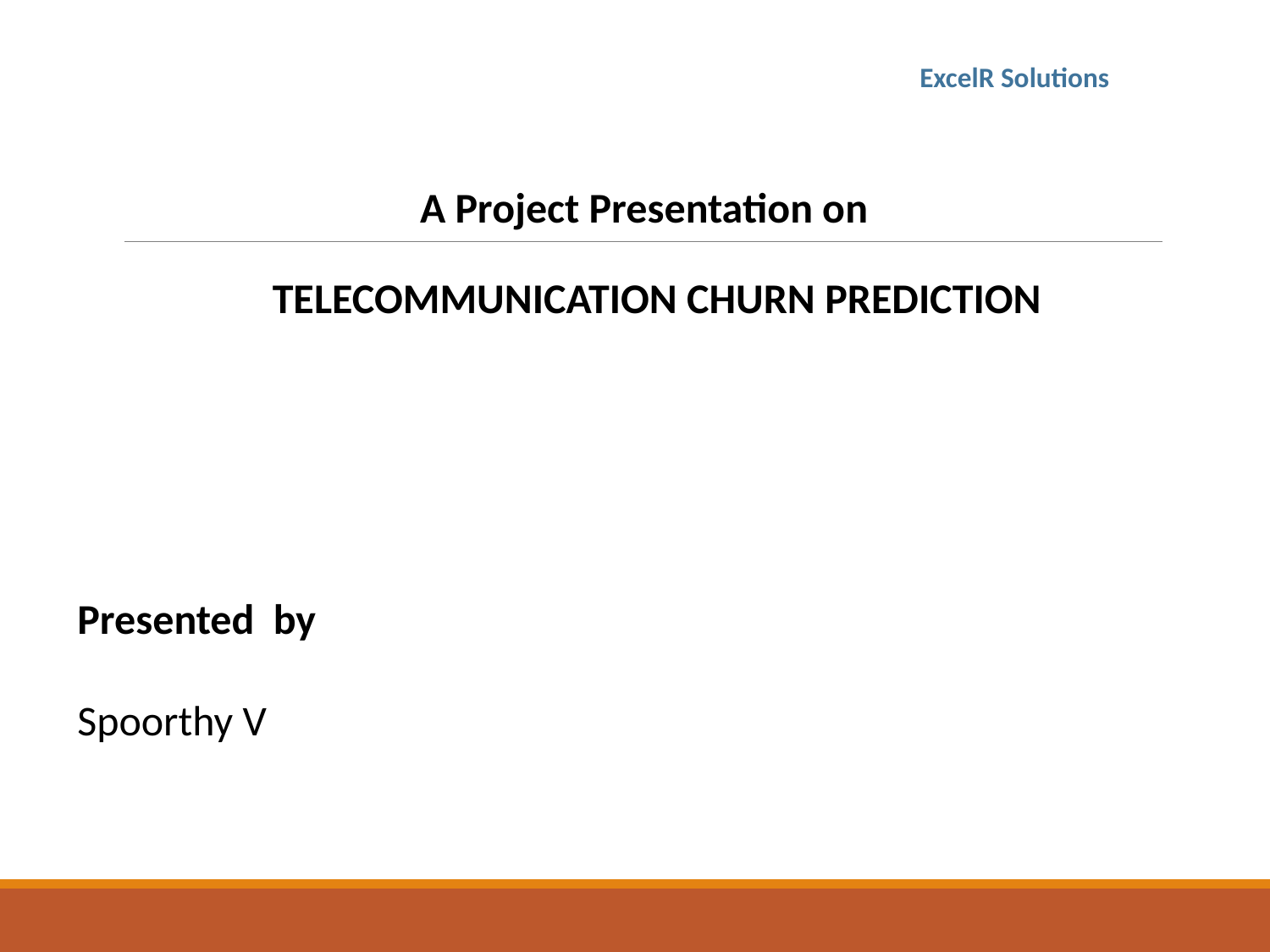

ExcelR Solutions

A Project Presentation on

TELECOMMUNICATION CHURN PREDICTION

Presented  by

Spoorthy V